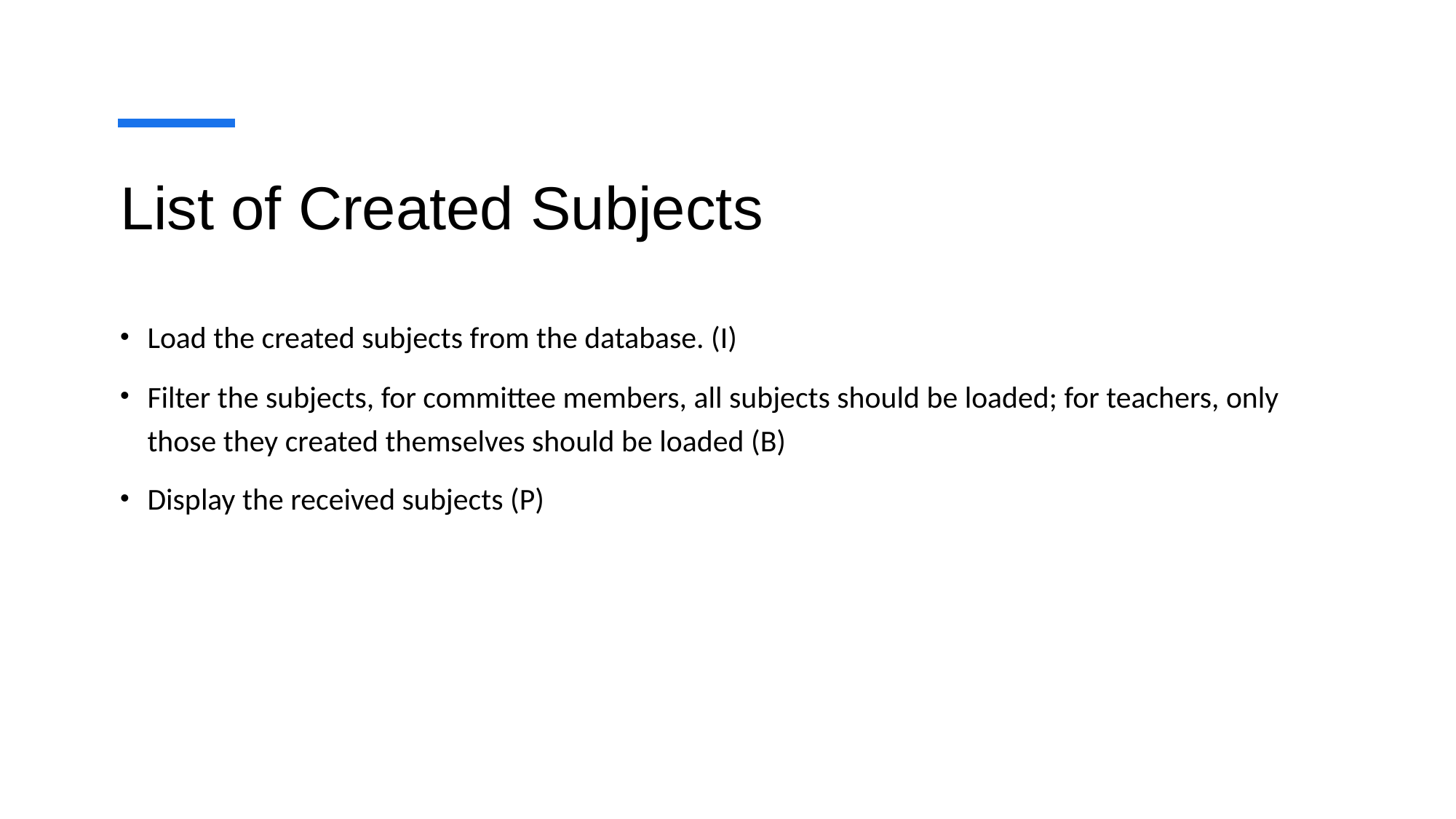

# List of Created Subjects
Load the created subjects from the database. (I)
Filter the subjects, for committee members, all subjects should be loaded; for teachers, only those they created themselves should be loaded (B)
Display the received subjects (P)